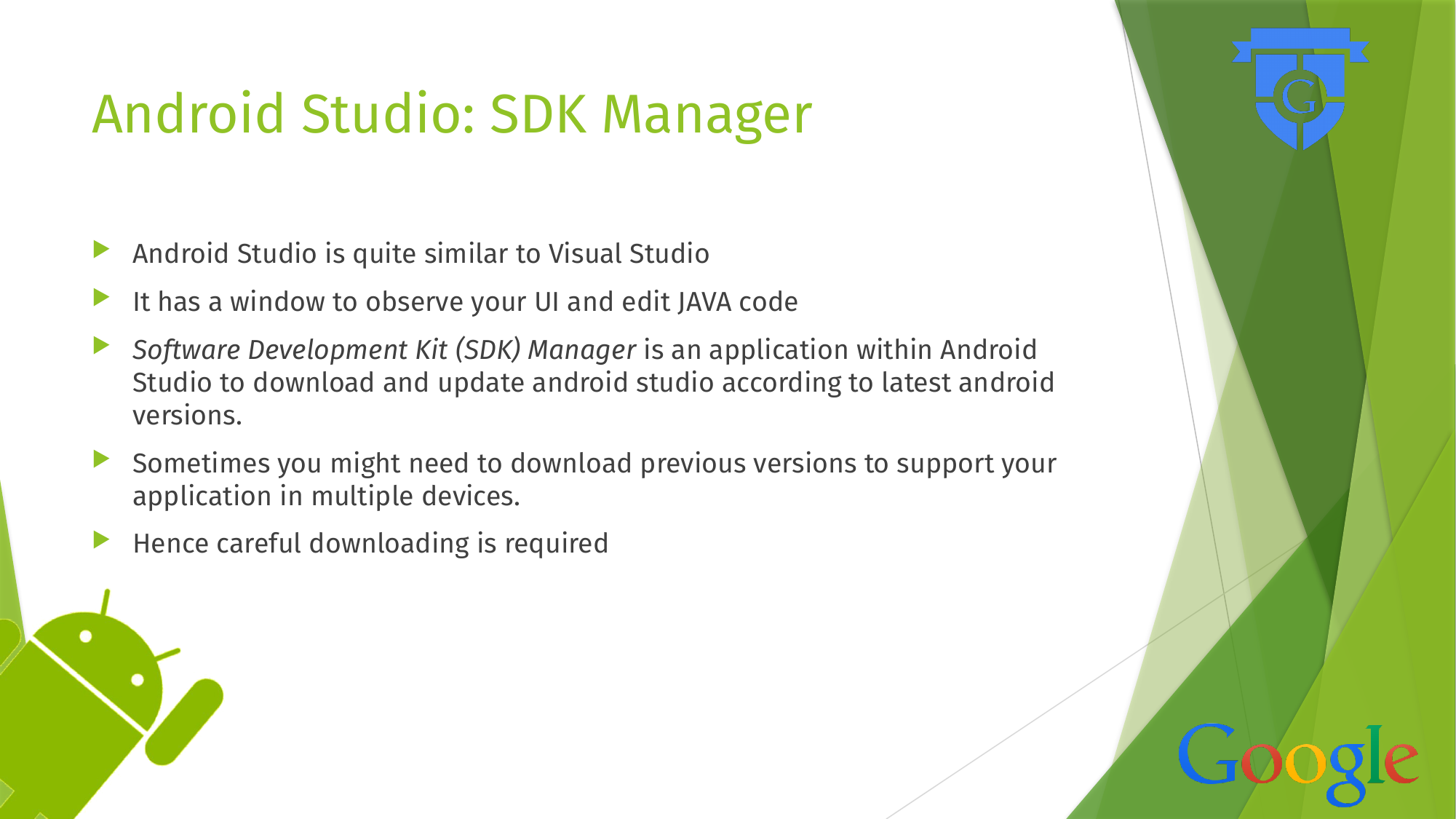

# Android Studio: SDK Manager
Android Studio is quite similar to Visual Studio
It has a window to observe your UI and edit JAVA code
Software Development Kit (SDK) Manager is an application within Android Studio to download and update android studio according to latest android versions.
Sometimes you might need to download previous versions to support your application in multiple devices.
Hence careful downloading is required